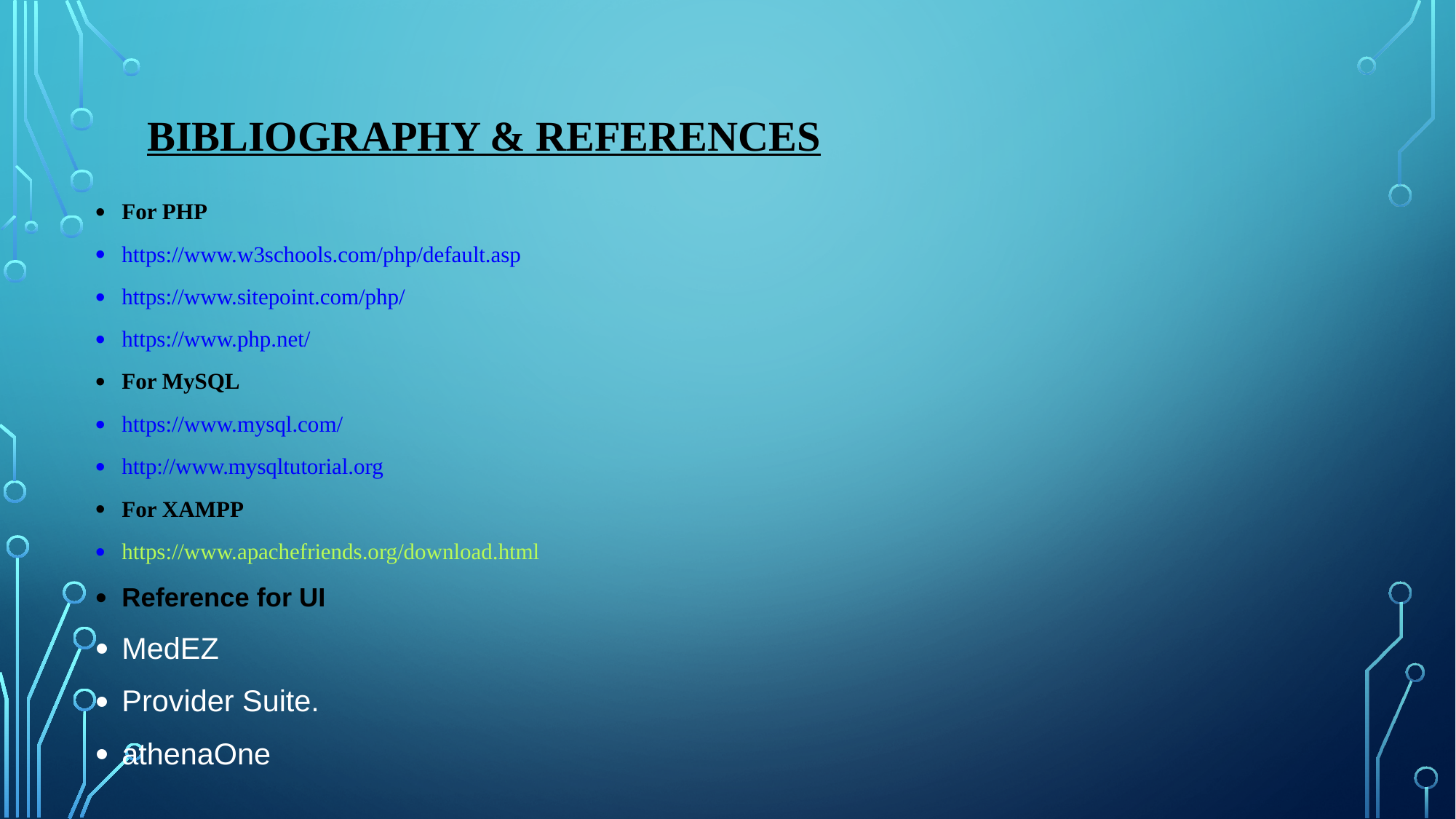

# Bibliography & references
For PHP
https://www.w3schools.com/php/default.asp
https://www.sitepoint.com/php/
https://www.php.net/
For MySQL
https://www.mysql.com/
http://www.mysqltutorial.org
For XAMPP
https://www.apachefriends.org/download.html
Reference for UI
MedEZ
Provider Suite.
athenaOne